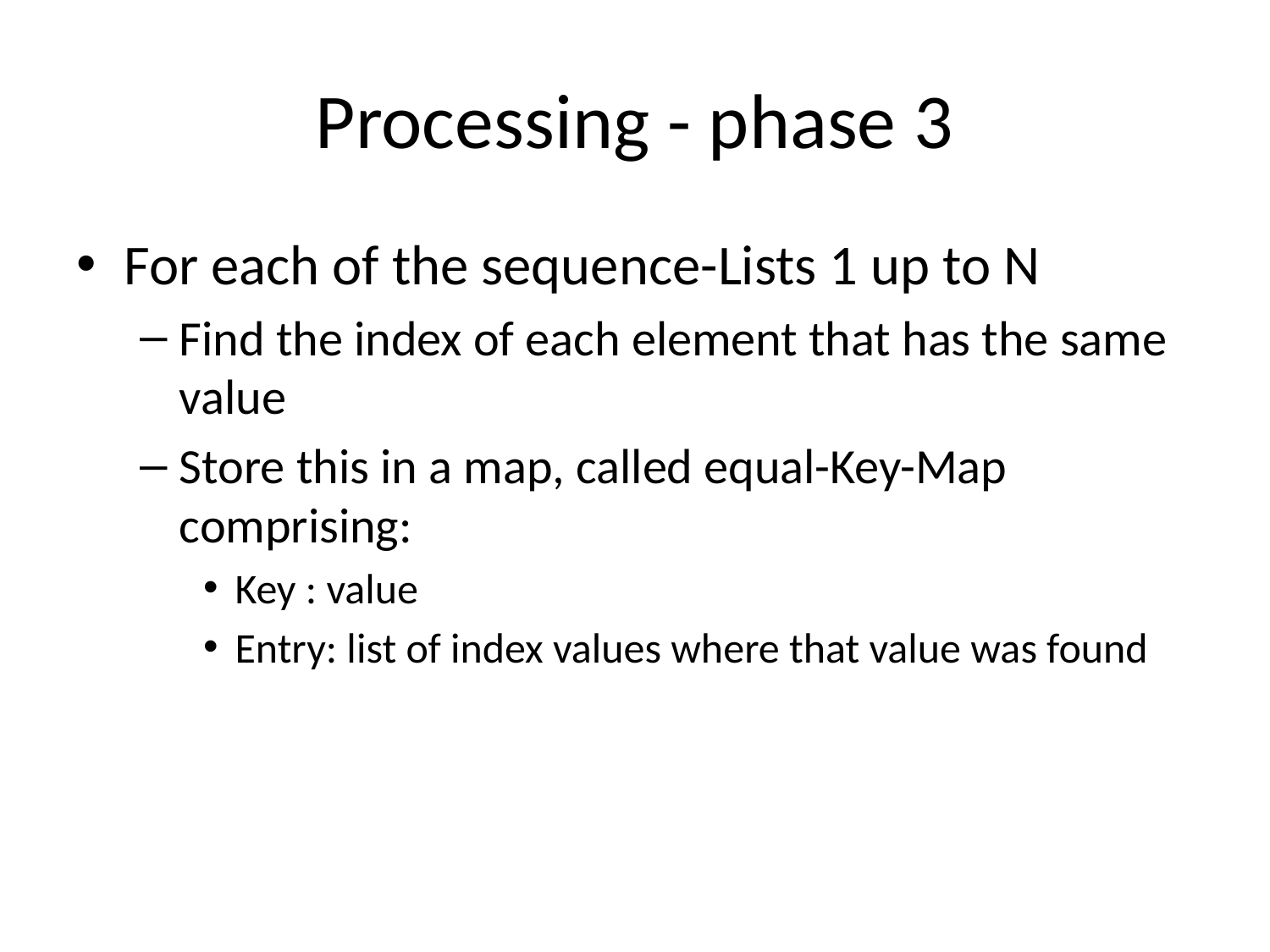

# Processing - phase 3
For each of the sequence-Lists 1 up to N
Find the index of each element that has the same value
Store this in a map, called equal-Key-Map comprising:
Key : value
Entry: list of index values where that value was found